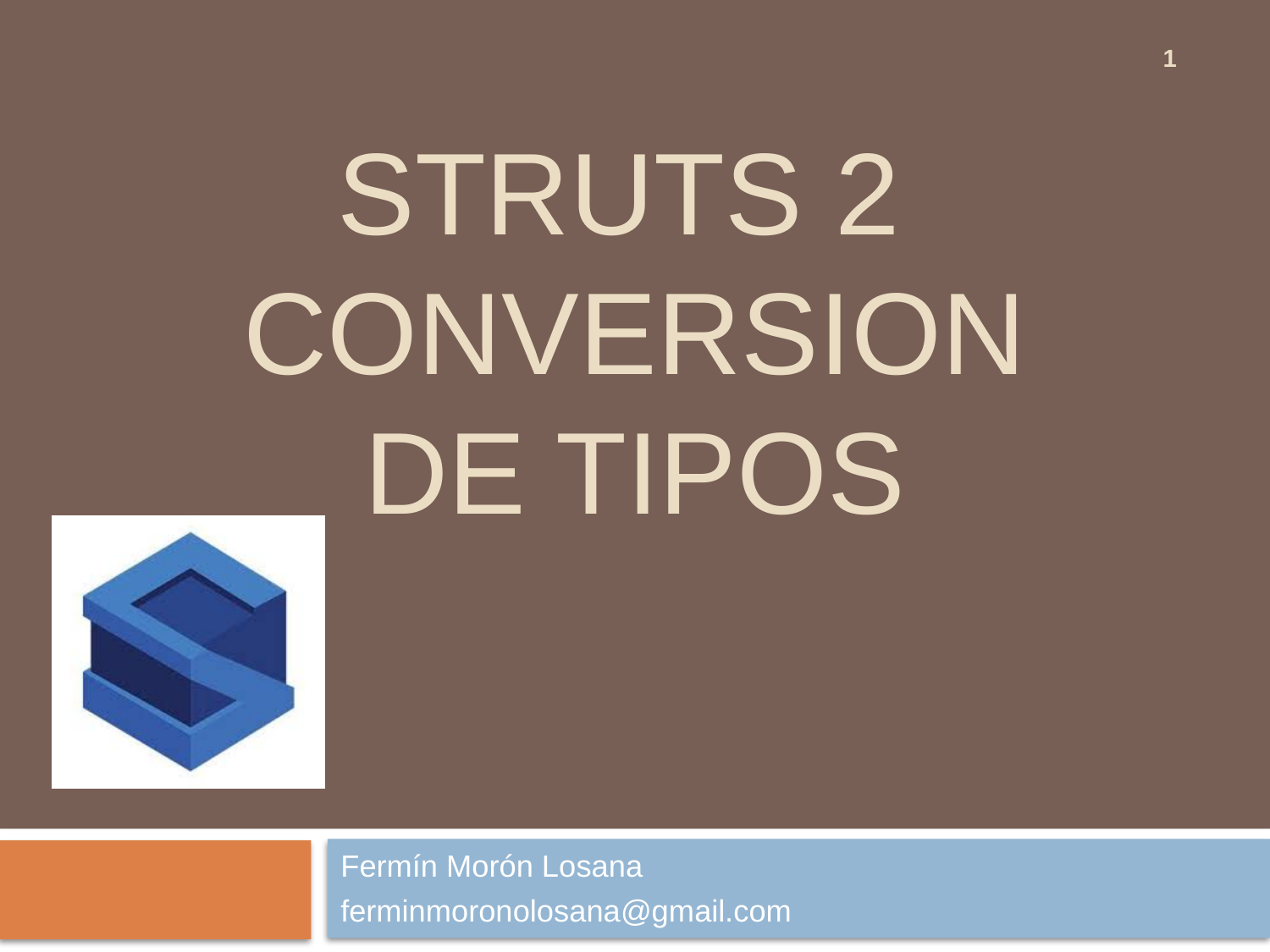

1
# STRUTS 2 Conversion de tipos
Fermín Morón Losana
ferminmoronolosana@gmail.com